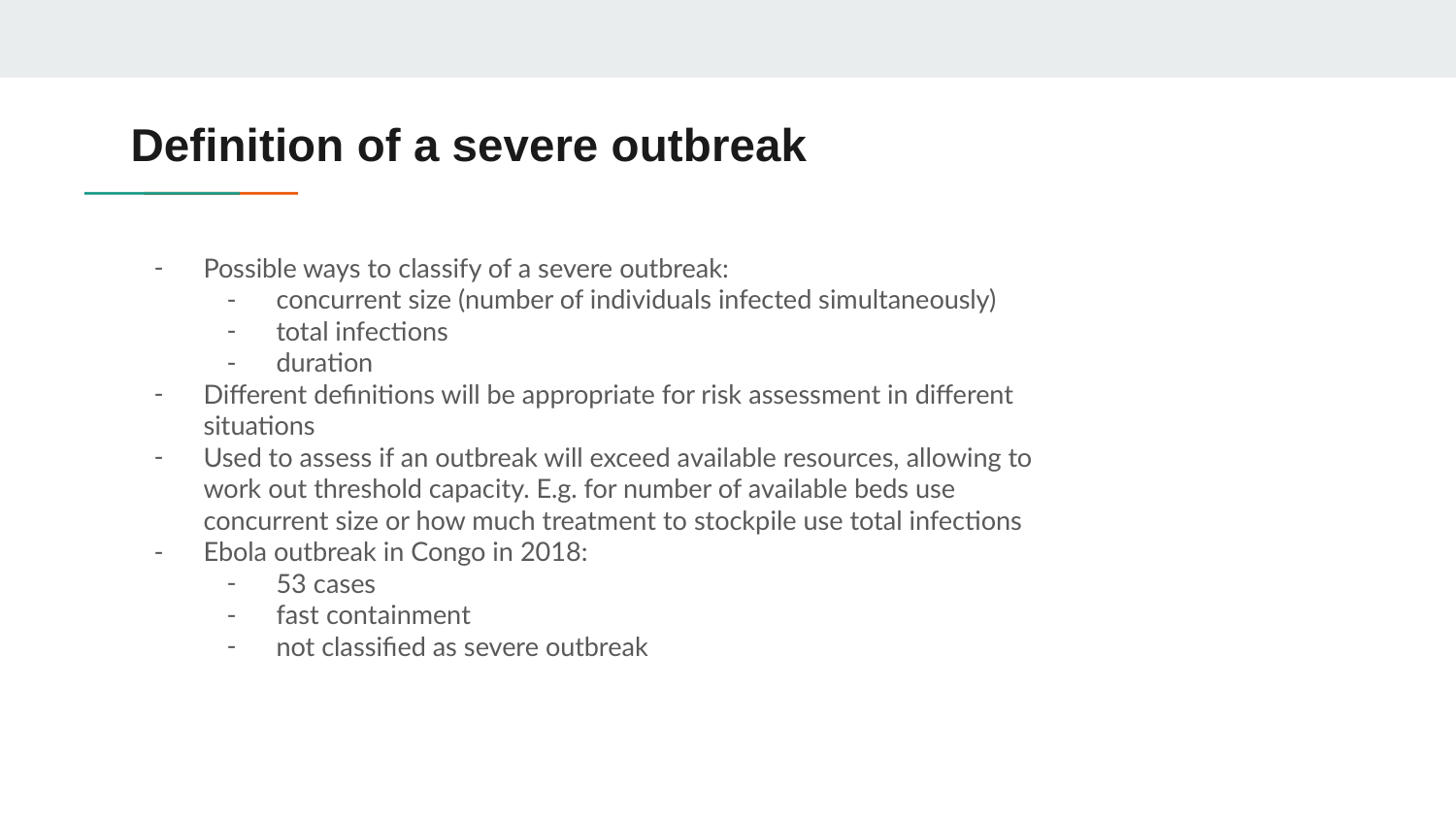

# Definition of a severe outbreak
Possible ways to classify of a severe outbreak:
concurrent size (number of individuals infected simultaneously)
total infections
duration
Different definitions will be appropriate for risk assessment in different situations
Used to assess if an outbreak will exceed available resources, allowing to work out threshold capacity. E.g. for number of available beds use concurrent size or how much treatment to stockpile use total infections
Ebola outbreak in Congo in 2018:
53 cases
fast containment
not classified as severe outbreak